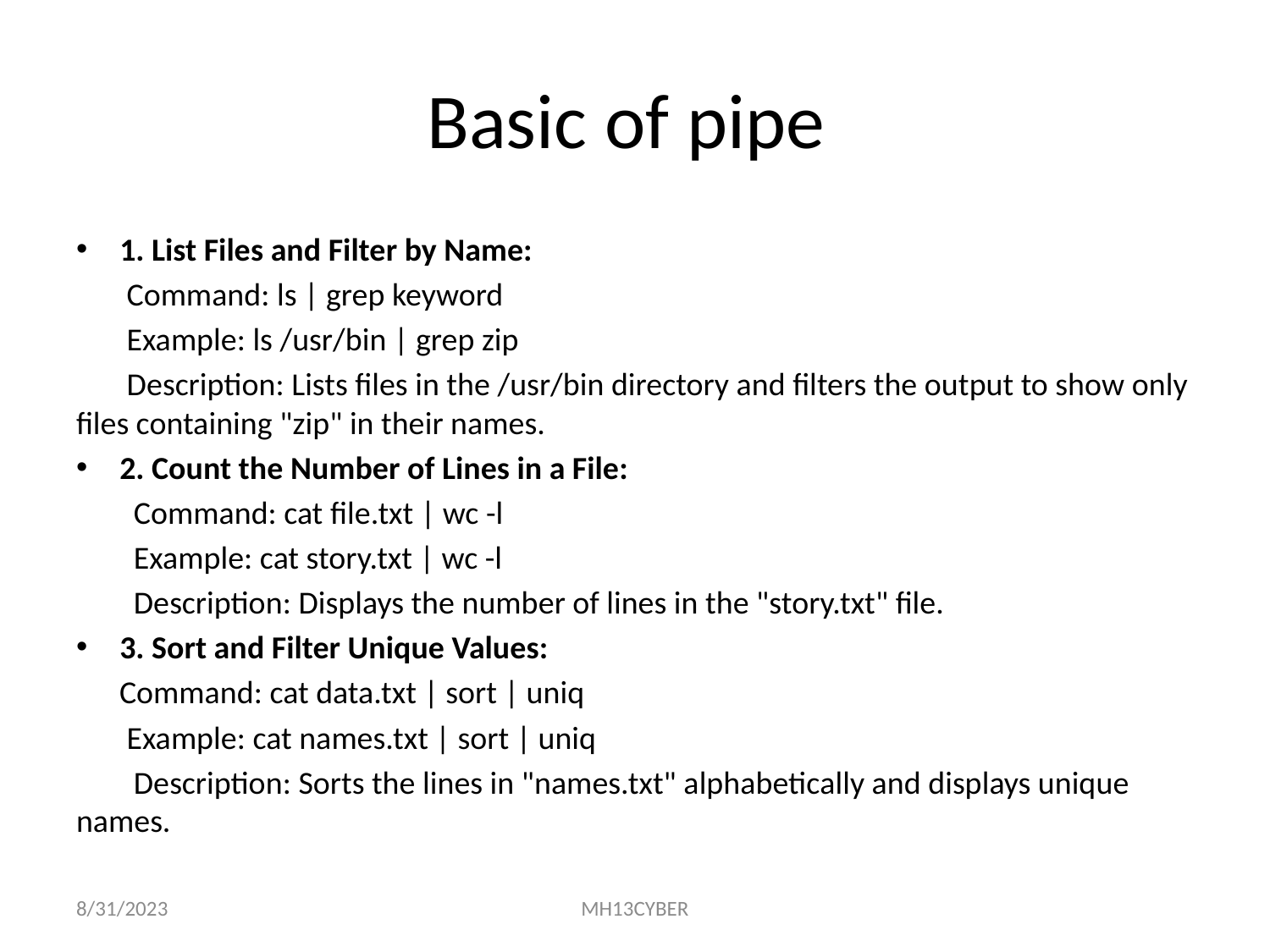

# Basic of pipe
1. List Files and Filter by Name:
       Command: ls | grep keyword
       Example: ls /usr/bin | grep zip
       Description: Lists files in the /usr/bin directory and filters the output to show only files containing "zip" in their names.
2. Count the Number of Lines in a File:
        Command: cat file.txt | wc -l
        Example: cat story.txt | wc -l
        Description: Displays the number of lines in the "story.txt" file.
3. Sort and Filter Unique Values:
      Command: cat data.txt | sort | uniq
       Example: cat names.txt | sort | uniq
        Description: Sorts the lines in "names.txt" alphabetically and displays unique names.

8/31/2023
MH13CYBER